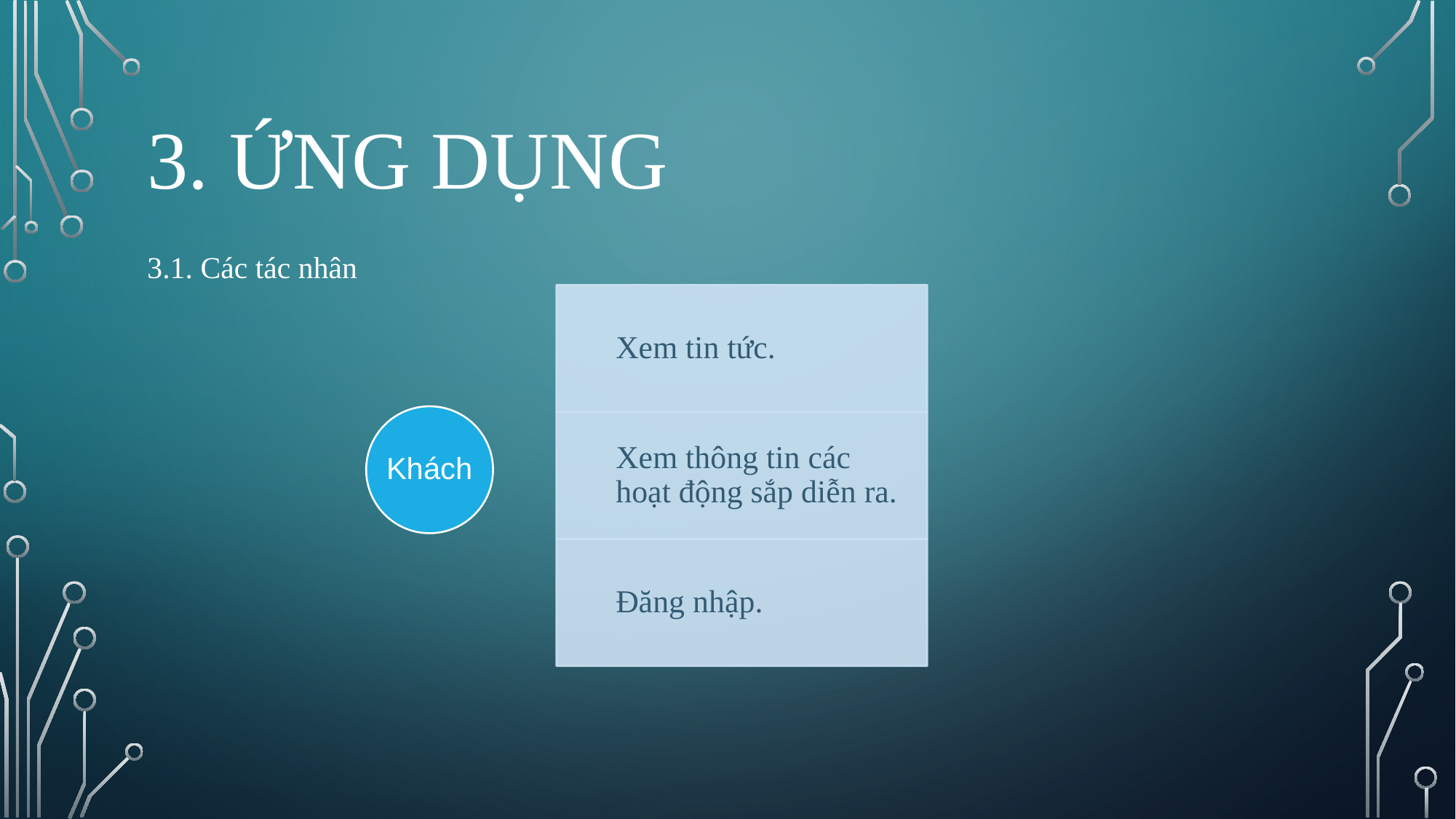

# 3. ỨNG DỤNG
Xem tin tức.
Xem thông tin các hoạt động sắp diễn ra.
Đăng nhập.
Khách
3.1. Các tác nhân